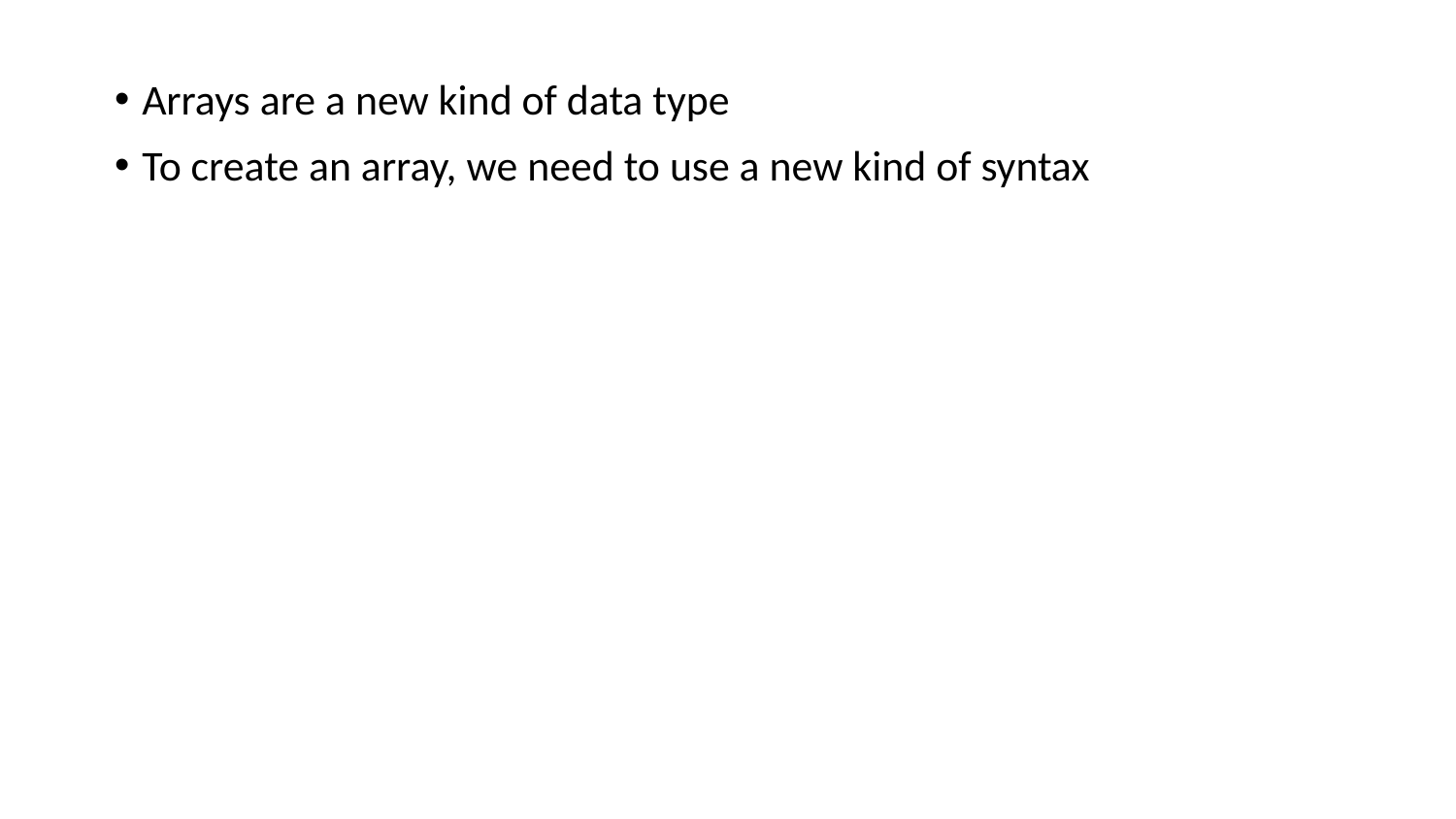

Arrays are a new kind of data type
To create an array, we need to use a new kind of syntax